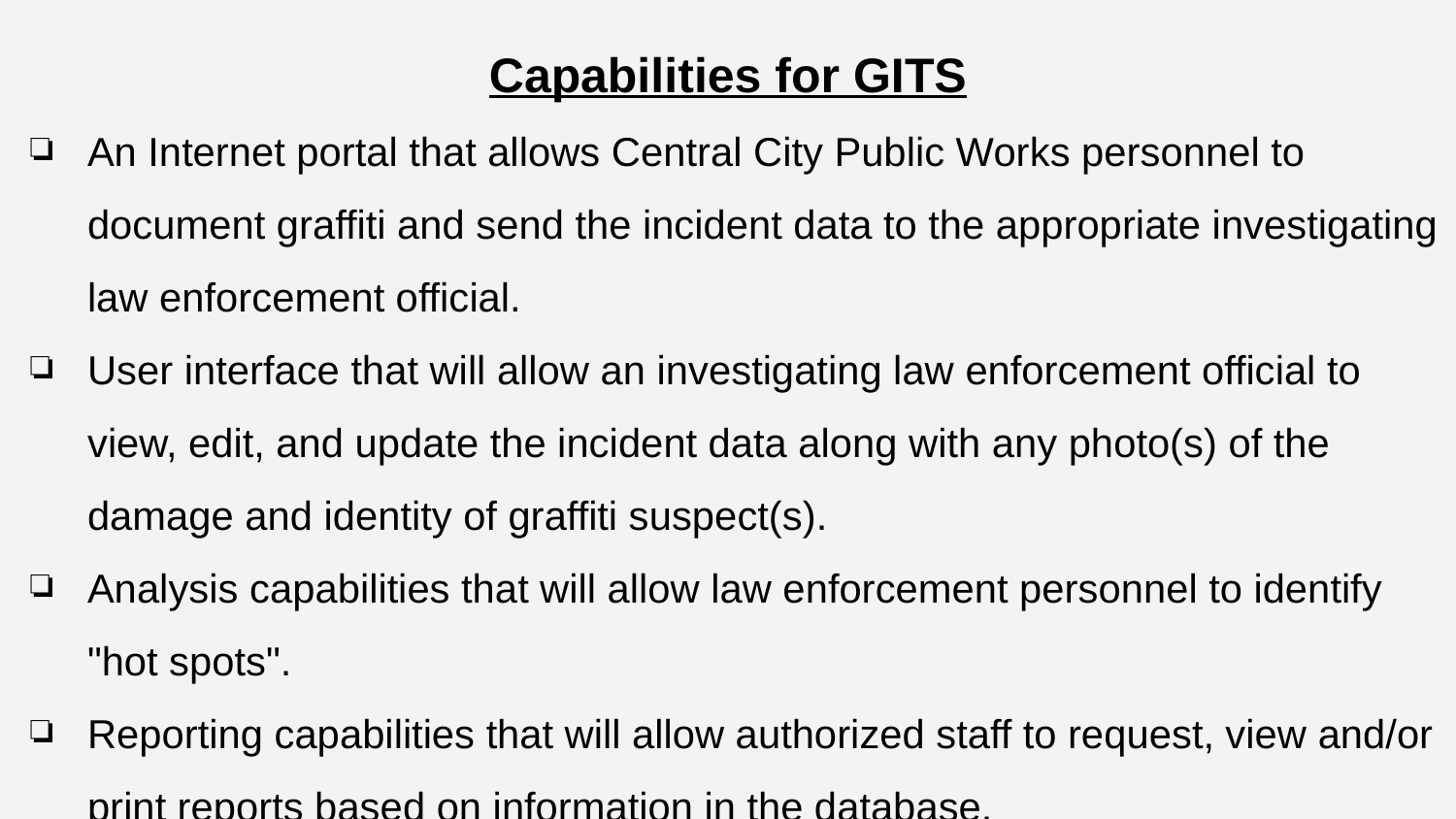

Capabilities for GITS
An Internet portal that allows Central City Public Works personnel to document graffiti and send the incident data to the appropriate investigating law enforcement official.
User interface that will allow an investigating law enforcement official to view, edit, and update the incident data along with any photo(s) of the damage and identity of graffiti suspect(s).
Analysis capabilities that will allow law enforcement personnel to identify "hot spots".
Reporting capabilities that will allow authorized staff to request, view and/or print reports based on information in the database.